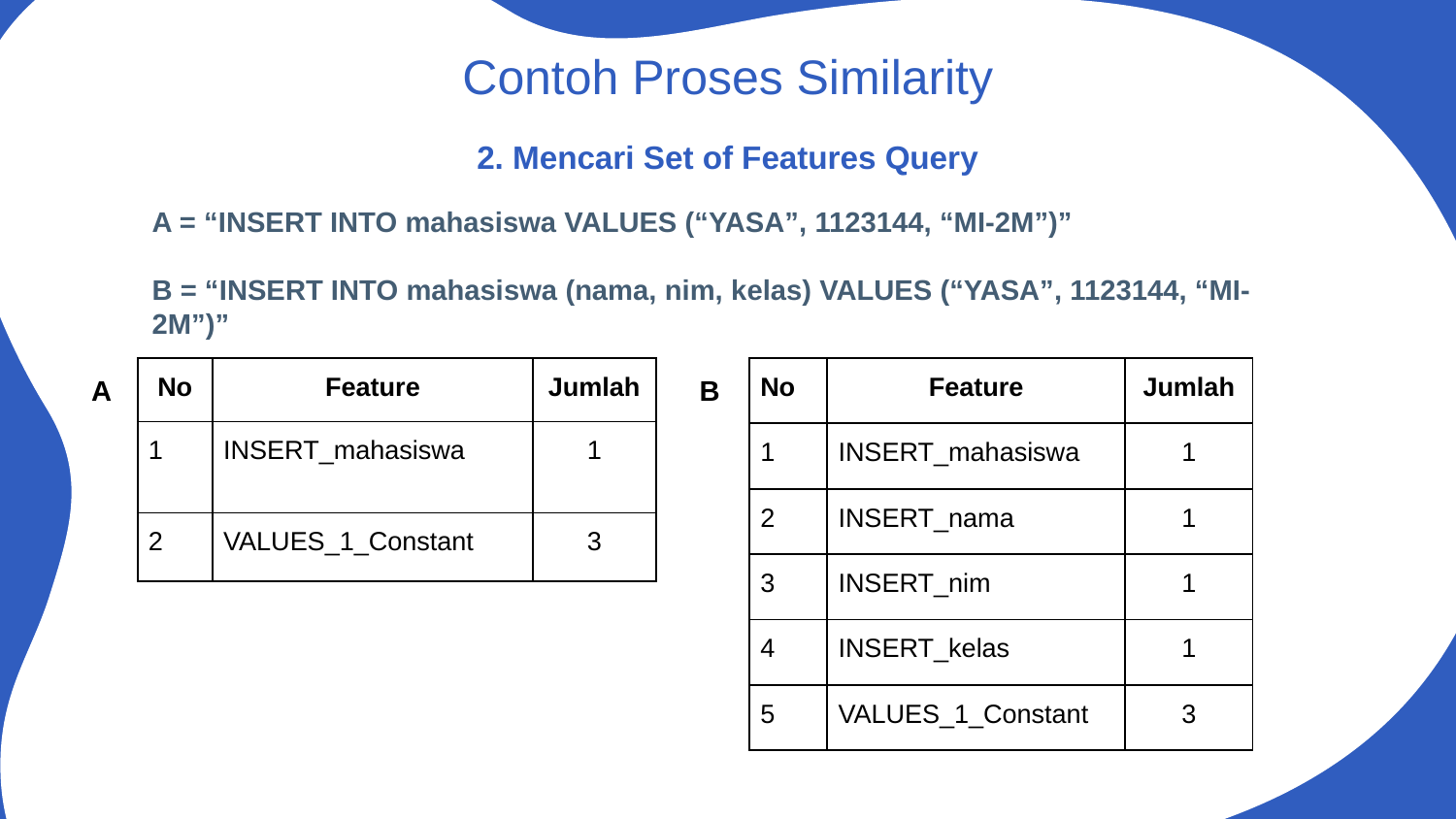

# Contoh Proses Similarity
2. Mencari Set of Features Query
A = “INSERT INTO mahasiswa VALUES (“YASA”, 1123144, “MI-2M”)”

B = “INSERT INTO mahasiswa (nama, nim, kelas) VALUES (“YASA”, 1123144, “MI-2M”)”
A
| No | Feature | Jumlah |
| --- | --- | --- |
| 1 | INSERT\_mahasiswa | 1 |
| 2 | VALUES\_1\_Constant | 3 |
B
| No | Feature | Jumlah |
| --- | --- | --- |
| 1 | INSERT\_mahasiswa | 1 |
| 2 | INSERT\_nama | 1 |
| 3 | INSERT\_nim | 1 |
| 4 | INSERT\_kelas | 1 |
| 5 | VALUES\_1\_Constant | 3 |